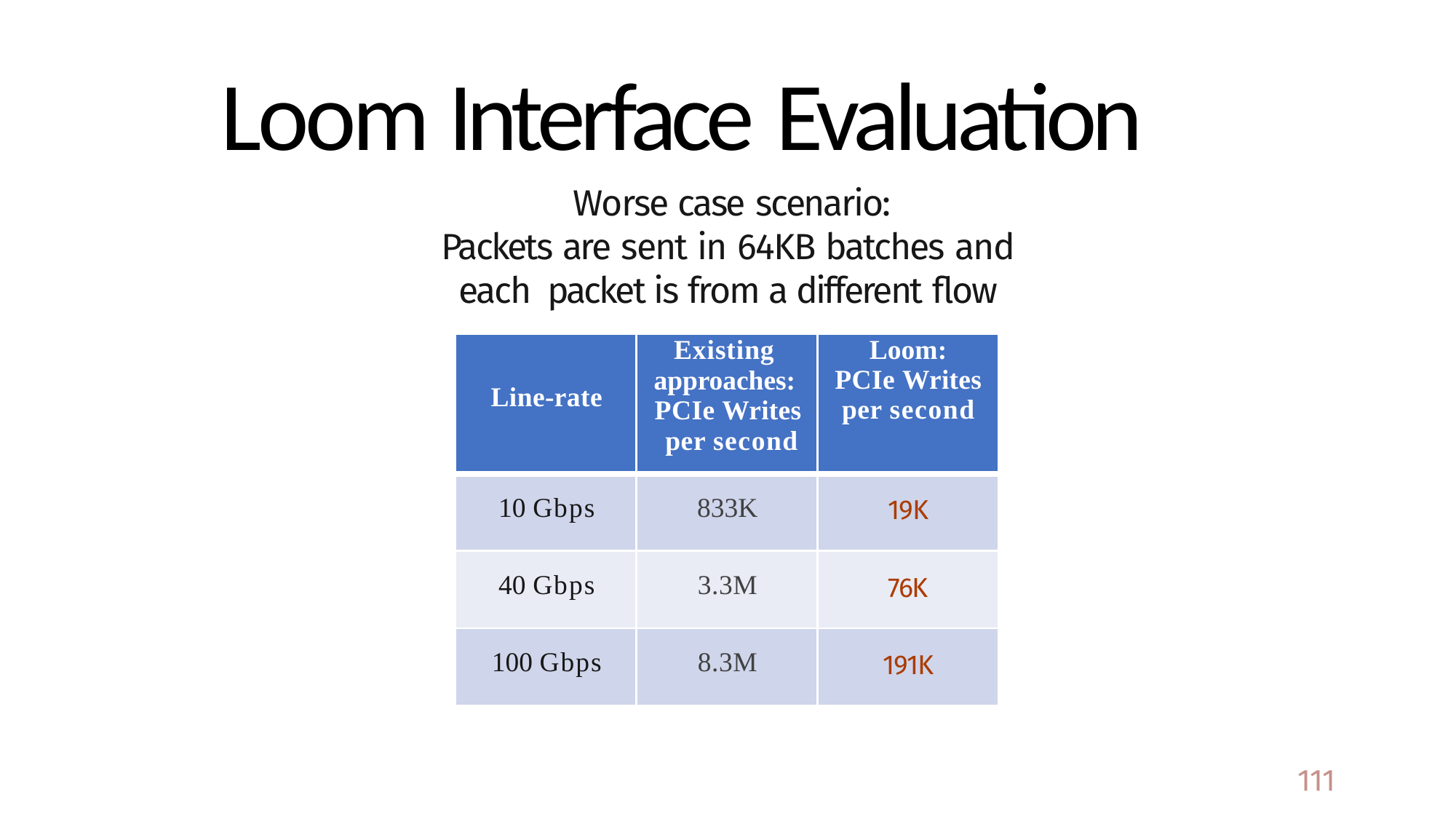

# Loom Interface Evaluation
Worse case scenario:
Packets are sent in 64KB batches and each  packet is from a different flow
| Line-rate | Existing approaches: PCIe Writes per second | Loom: PCIe Writes per second |
| --- | --- | --- |
| 10 Gbps | 833K | 19K |
| 40 Gbps | 3.3M | 76K |
| 100 Gbps | 8.3M | 191K |
111